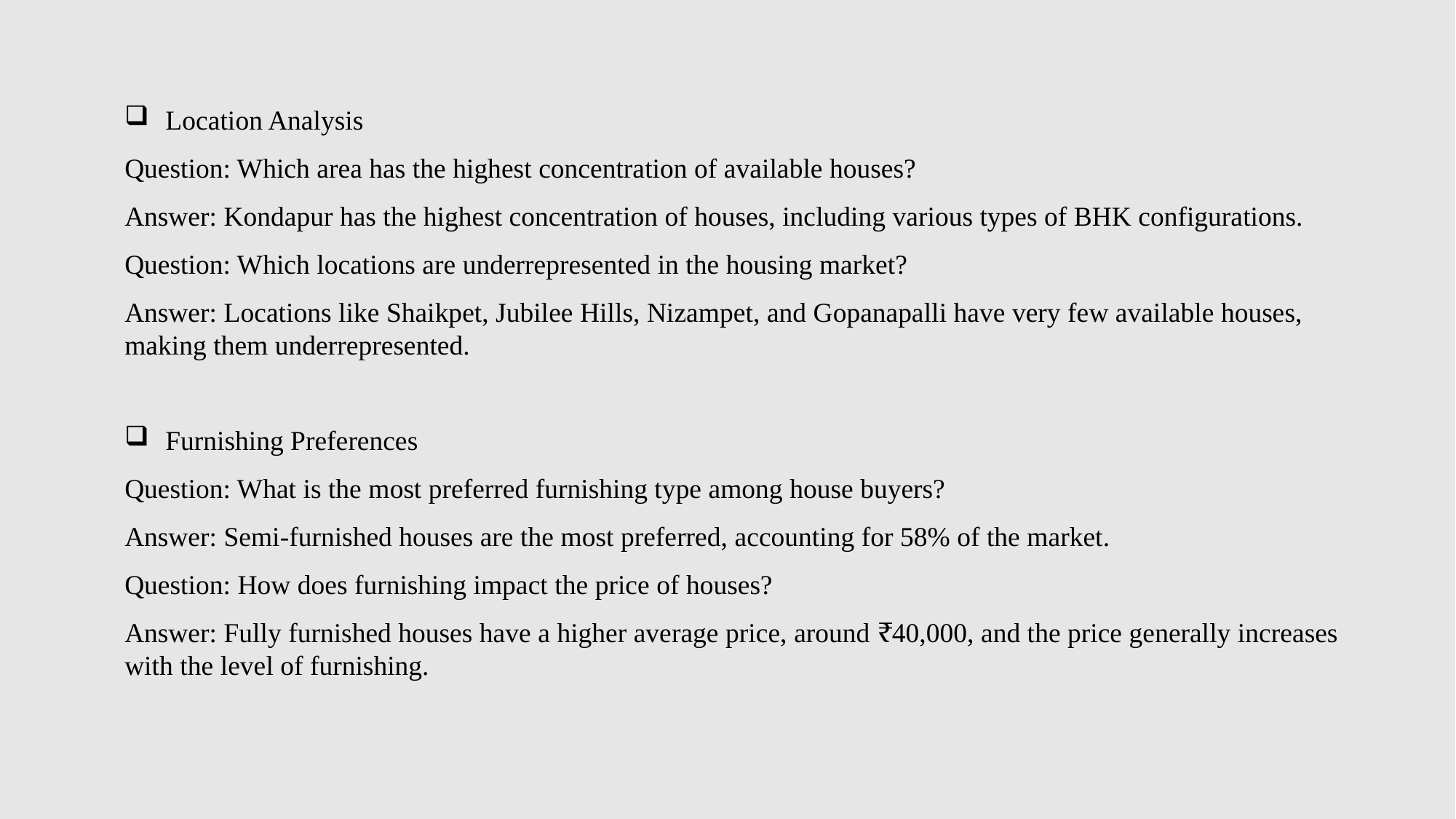

Location Analysis
Question: Which area has the highest concentration of available houses?
Answer: Kondapur has the highest concentration of houses, including various types of BHK configurations.
Question: Which locations are underrepresented in the housing market?
Answer: Locations like Shaikpet, Jubilee Hills, Nizampet, and Gopanapalli have very few available houses, making them underrepresented.

Furnishing Preferences
Question: What is the most preferred furnishing type among house buyers?
Answer: Semi-furnished houses are the most preferred, accounting for 58% of the market.
Question: How does furnishing impact the price of houses?
Answer: Fully furnished houses have a higher average price, around ₹40,000, and the price generally increases with the level of furnishing.